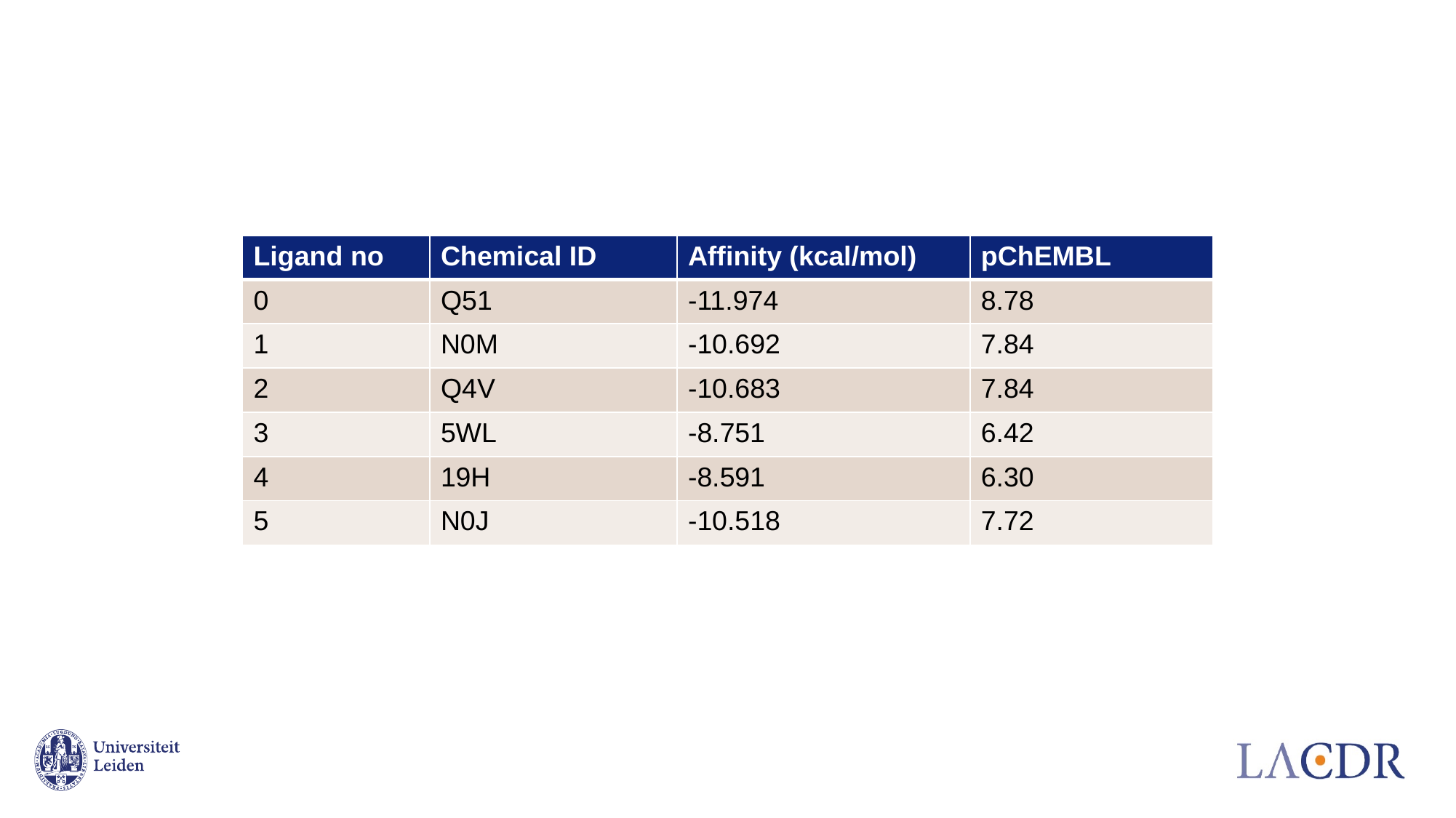

# 9. Docking
| Ligand no | Chemical ID | Affinity (kcal/mol) | pChEMBL |
| --- | --- | --- | --- |
| 0 | Q51 | -11.974 | 8.78 |
| 1 | N0M | -10.692 | 7.84 |
| 2 | Q4V | -10.683 | 7.84 |
| 3 | 5WL | -8.751 | 6.42 |
| 4 | 19H | -8.591 | 6.30 |
| 5 | N0J | -10.518 | 7.72 |